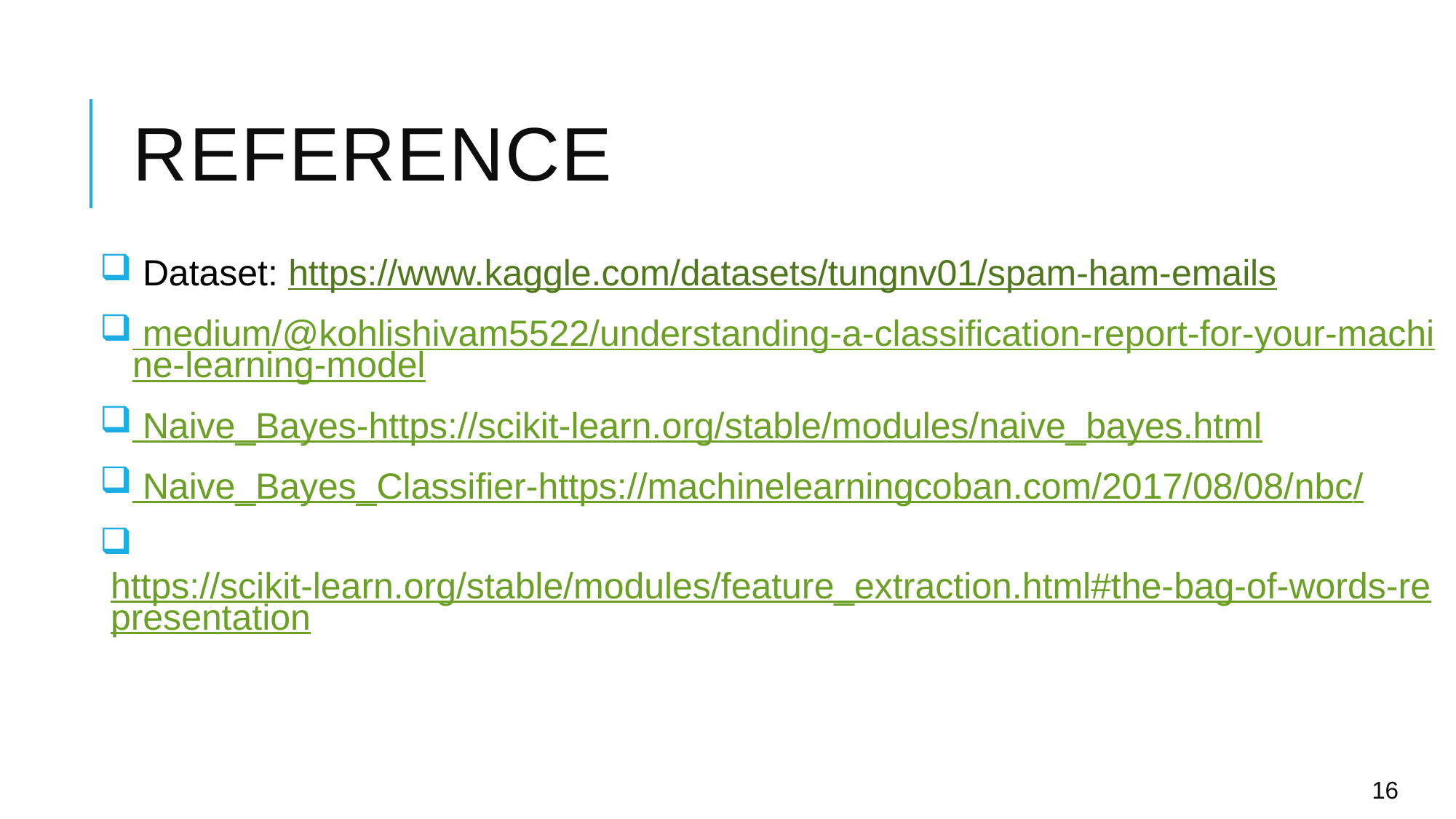

# Reference
 Dataset: https://www.kaggle.com/datasets/tungnv01/spam-ham-emails
 medium/@kohlishivam5522/understanding-a-classification-report-for-your-machine-learning-model
 Naive_Bayes-https://scikit-learn.org/stable/modules/naive_bayes.html
 Naive_Bayes_Classifier-https://machinelearningcoban.com/2017/08/08/nbc/
 https://scikit-learn.org/stable/modules/feature_extraction.html#the-bag-of-words-representation
16